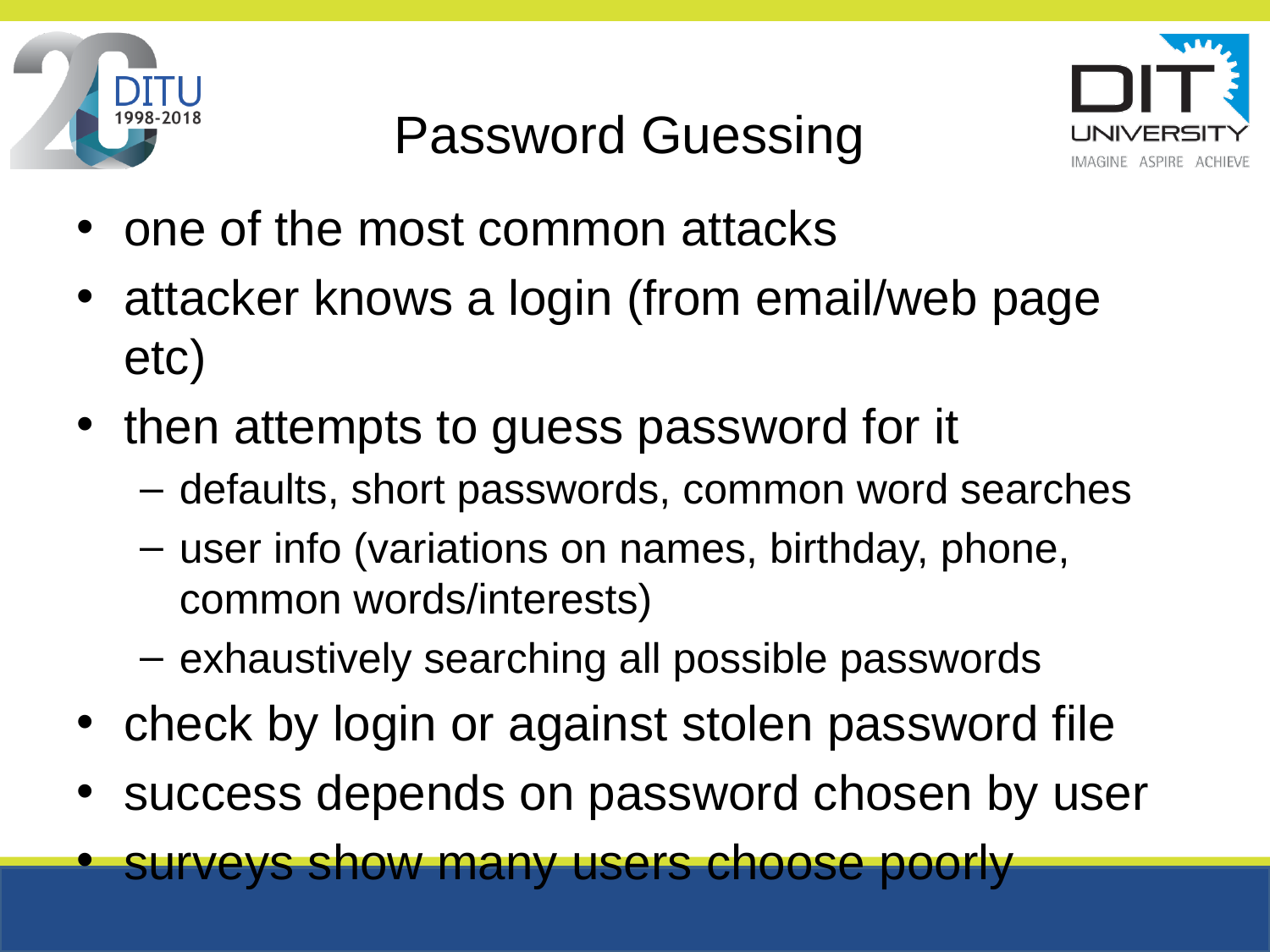

# Password Guessing
one of the most common attacks
attacker knows a login (from email/web page etc)
then attempts to guess password for it
defaults, short passwords, common word searches
user info (variations on names, birthday, phone, common words/interests)
exhaustively searching all possible passwords
check by login or against stolen password file
success depends on password chosen by user
surveys show many users choose poorly